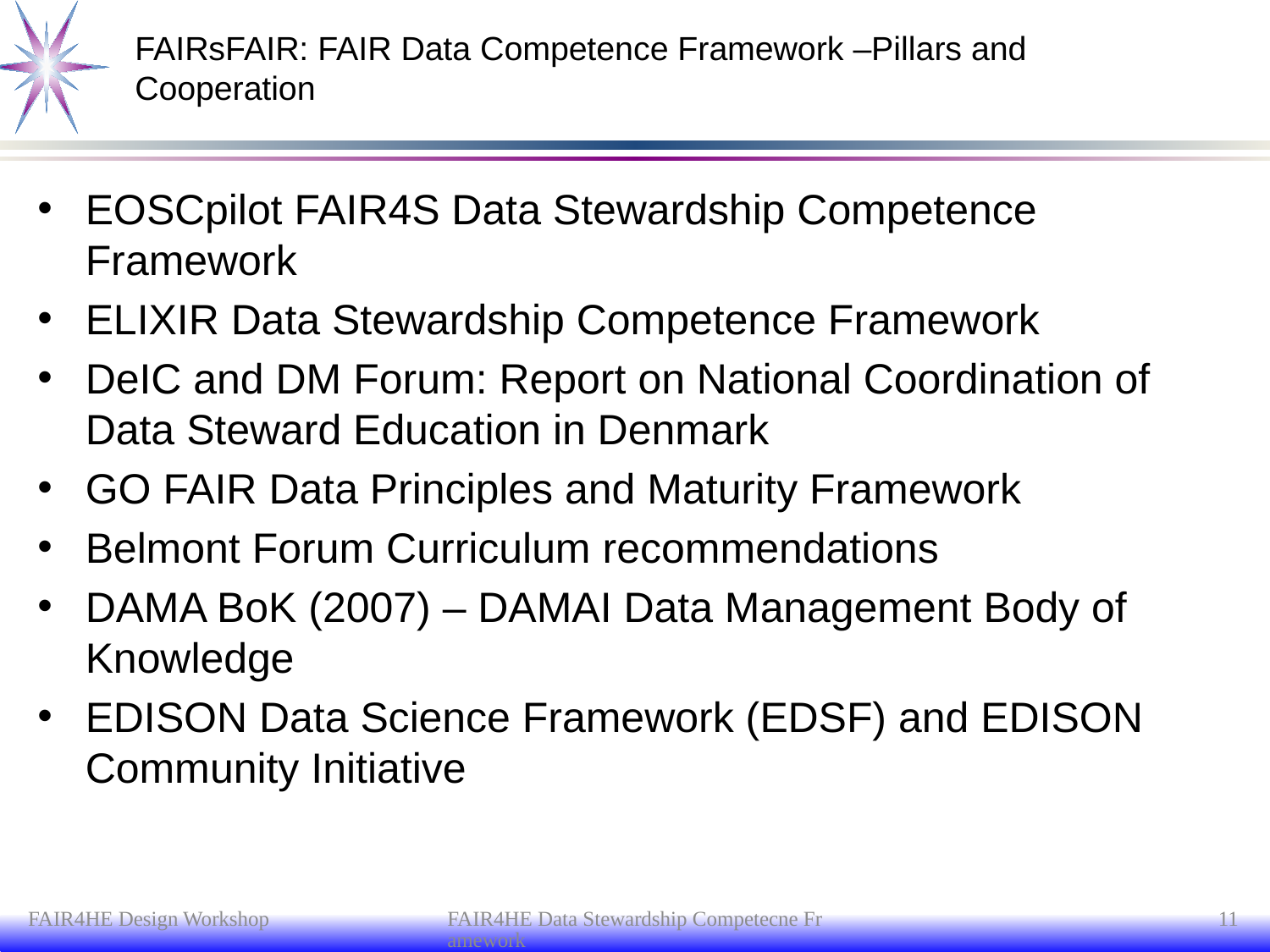

# FAIRsFAIR: FAIR Data Competence Framework –Pillars and Cooperation
EOSCpilot FAIR4S Data Stewardship Competence Framework
ELIXIR Data Stewardship Competence Framework
DeIC and DM Forum: Report on National Coordination of Data Steward Education in Denmark
GO FAIR Data Principles and Maturity Framework
Belmont Forum Curriculum recommendations
DAMA BoK (2007) – DAMAI Data Management Body of Knowledge
EDISON Data Science Framework (EDSF) and EDISON Community Initiative
FAIR4HE Design Workshop
FAIR4HE Data Stewardship Competecne Framework
11